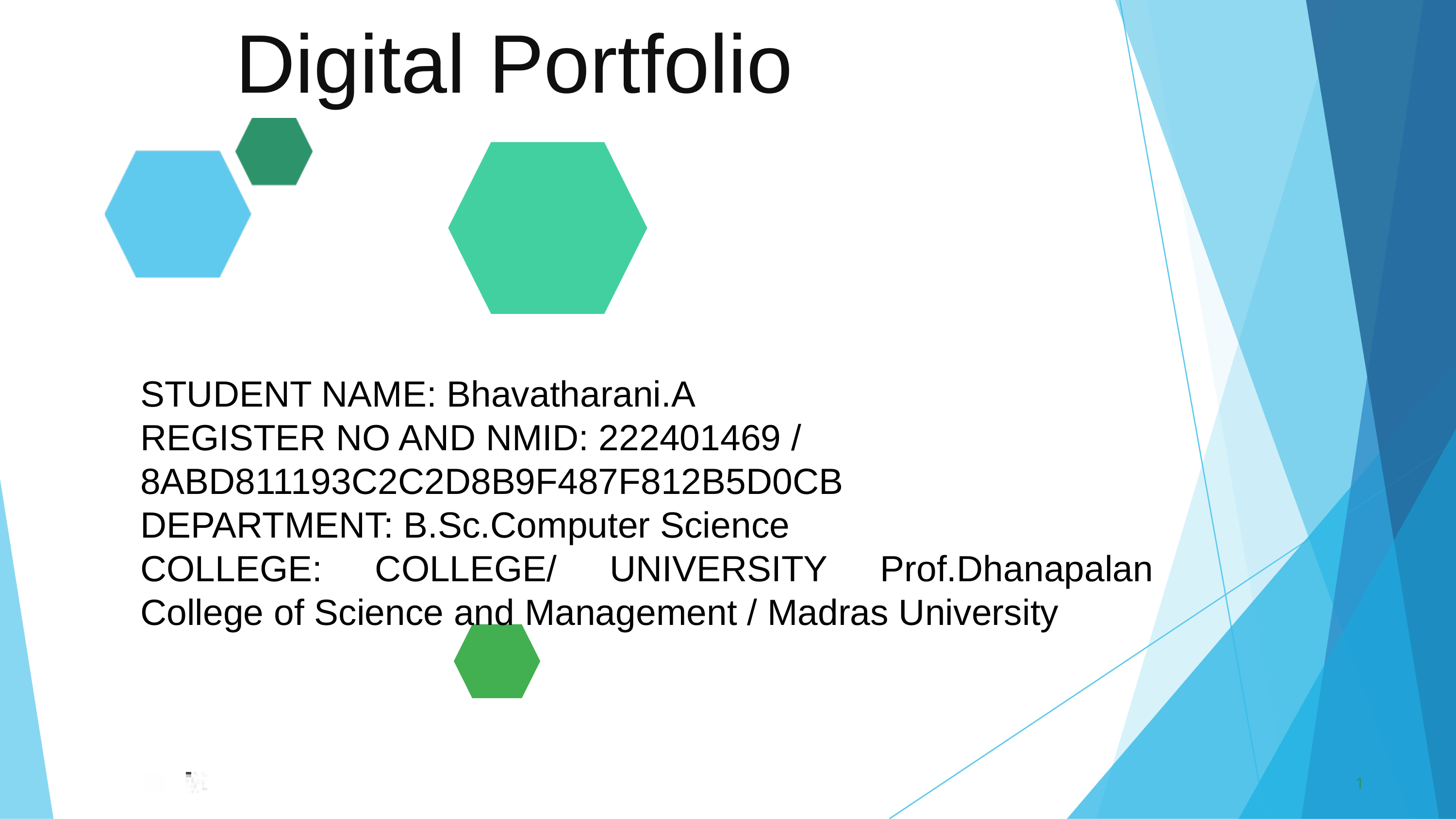

Digital Portfolio

STUDENT NAME: Bhavatharani.A
REGISTER NO AND NMID: 222401469 /
8ABD811193C2C2D8B9F487F812B5D0CB
DEPARTMENT: B.Sc.Computer Science
COLLEGE: COLLEGE/ UNIVERSITY Prof.Dhanapalan College of Science and Management / Madras University

1